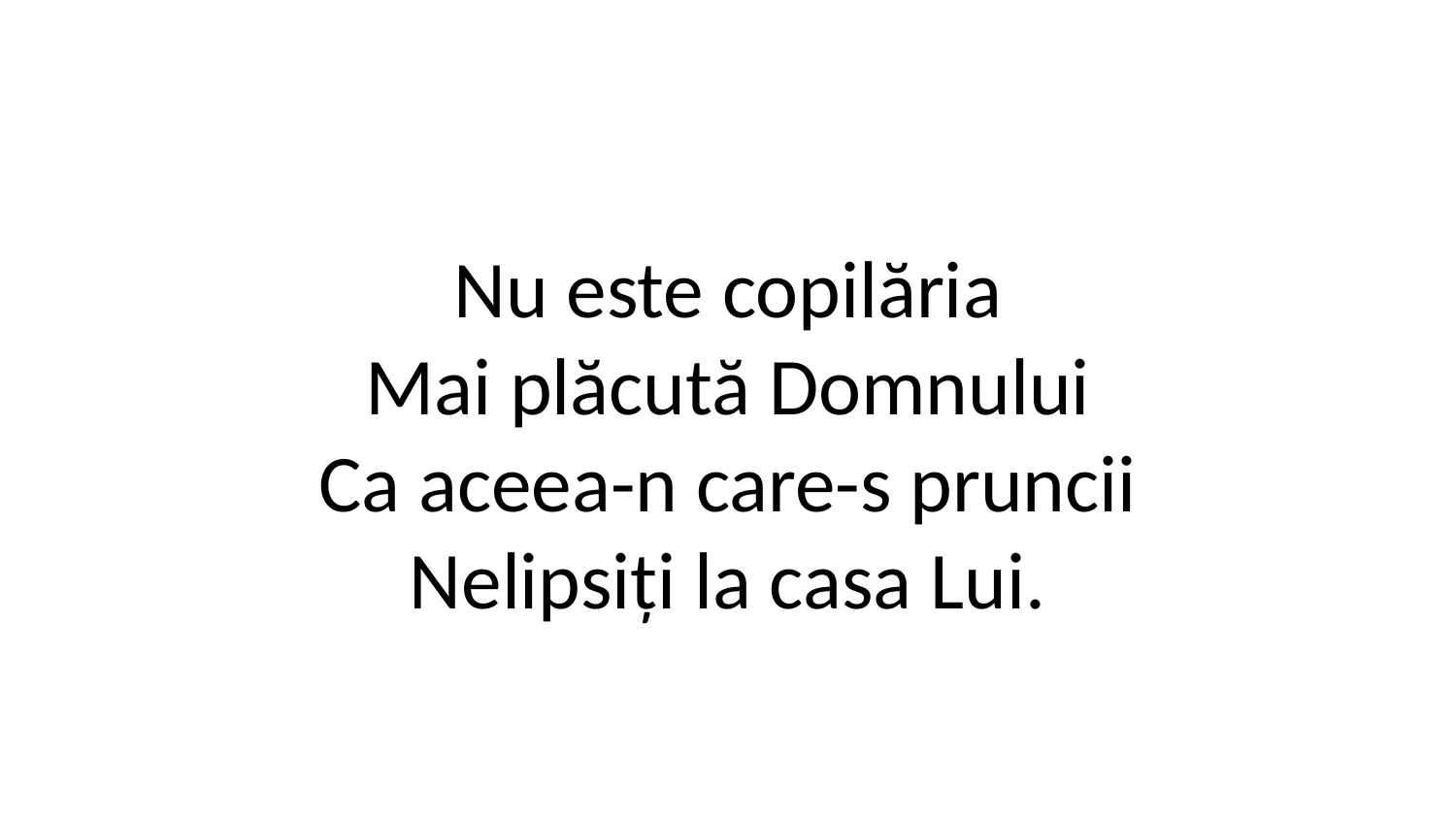

Nu este copilăria
Mai plăcută Domnului
Ca aceea-n care-s pruncii
Nelipsiți la casa Lui.